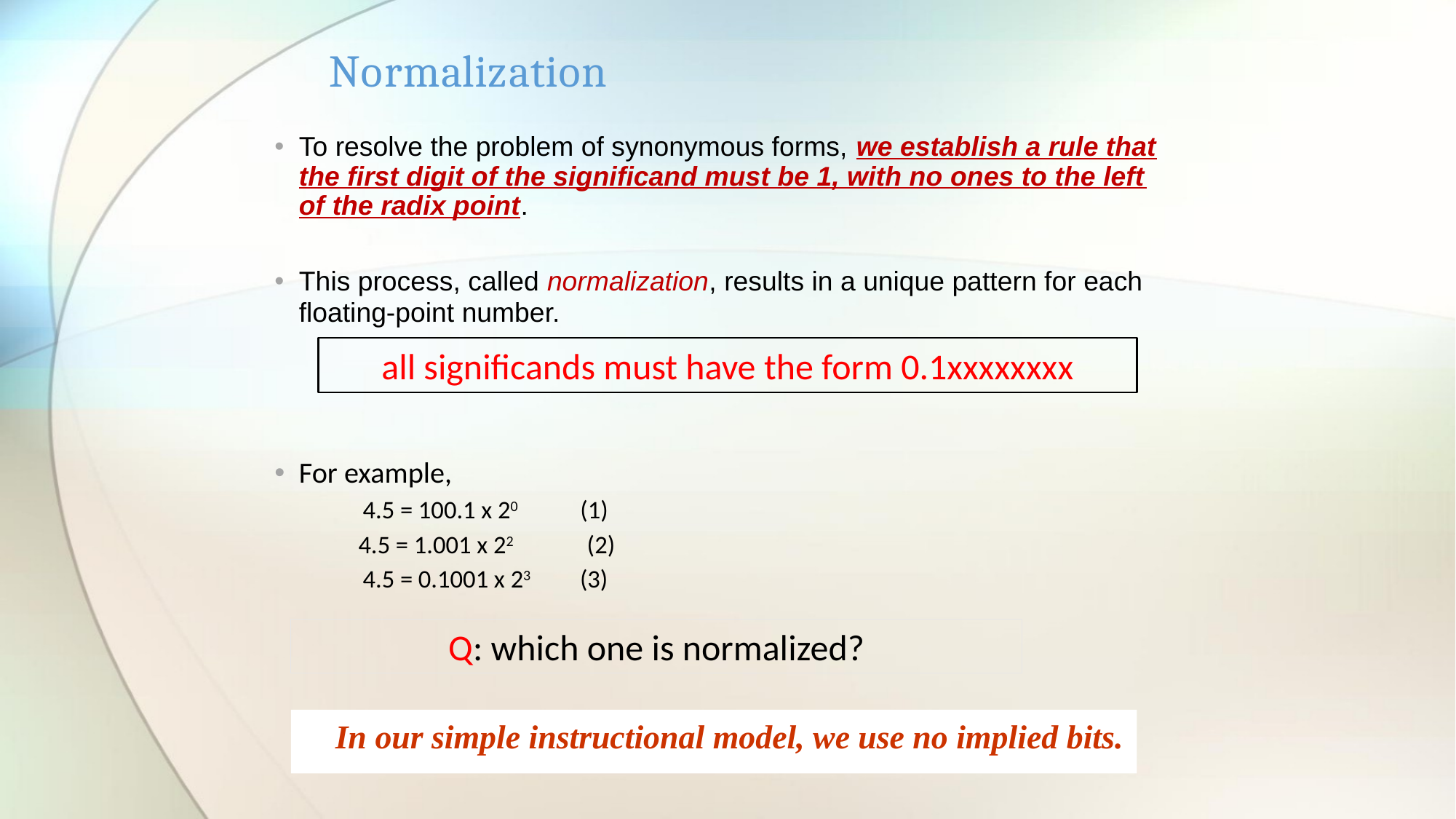

# Normalization
To resolve the problem of synonymous forms, we establish a rule that the first digit of the significand must be 1, with no ones to the left of the radix point.

This process, called normalization, results in a unique pattern for each floating-point number.

For example,
       4.5 = 100.1 x 20                   (1)
          4.5 = 1.001 x 22             (2)
       4.5 = 0.1001 x 23               (3)

all significands must have the form 0.1xxxxxxxx
Q: which one is normalized?
    In our simple instructional model, we use no implied bits.